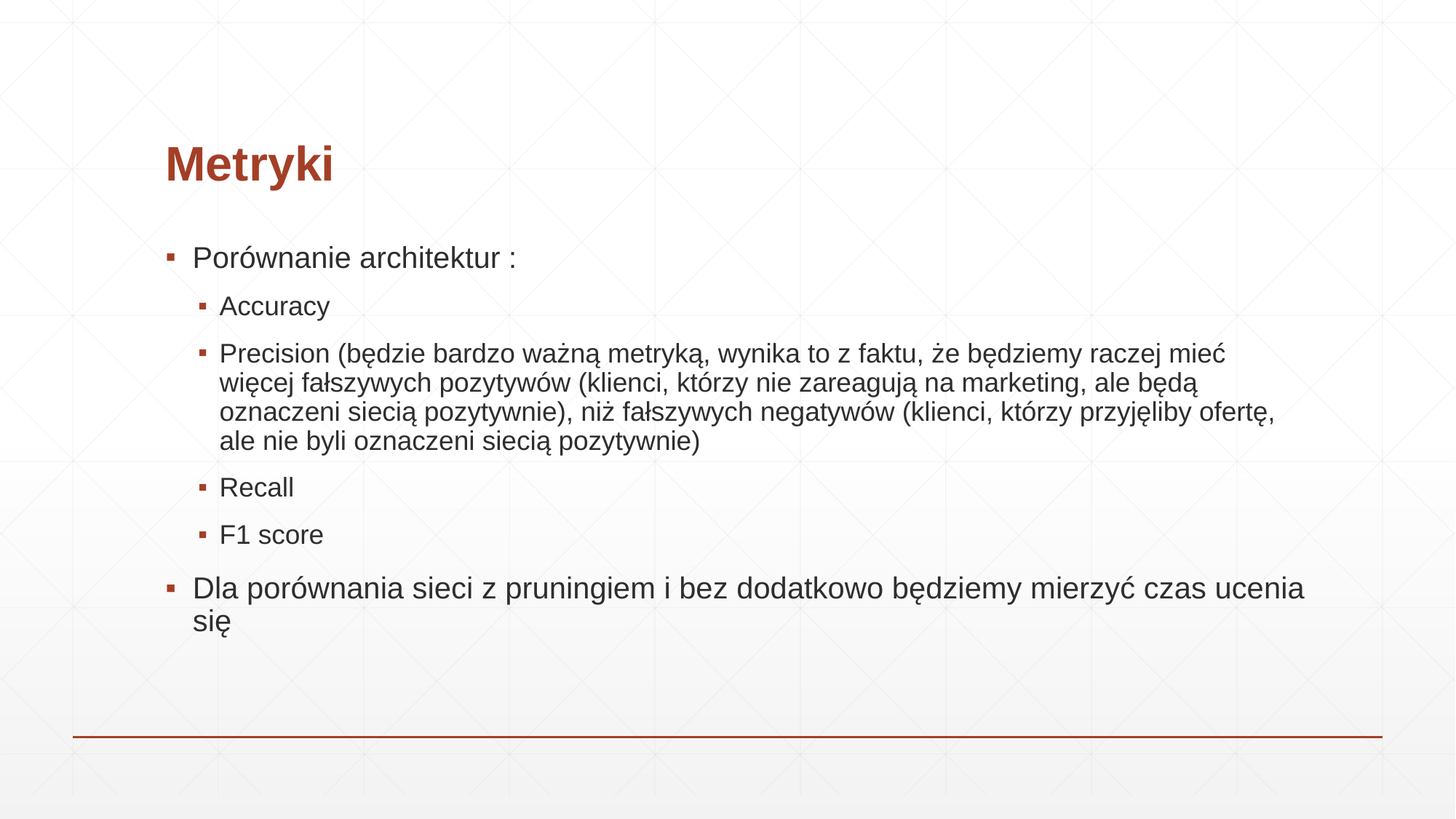

# Metryki
Porównanie architektur :
Accuracy
Precision (będzie bardzo ważną metryką, wynika to z faktu, że będziemy raczej mieć więcej fałszywych pozytywów (klienci, którzy nie zareagują na marketing, ale będą oznaczeni siecią pozytywnie), niż fałszywych negatywów (klienci, którzy przyjęliby ofertę, ale nie byli oznaczeni siecią pozytywnie)
Recall
F1 score

Dla porównania sieci z pruningiem i bez dodatkowo będziemy mierzyć czas ucenia się